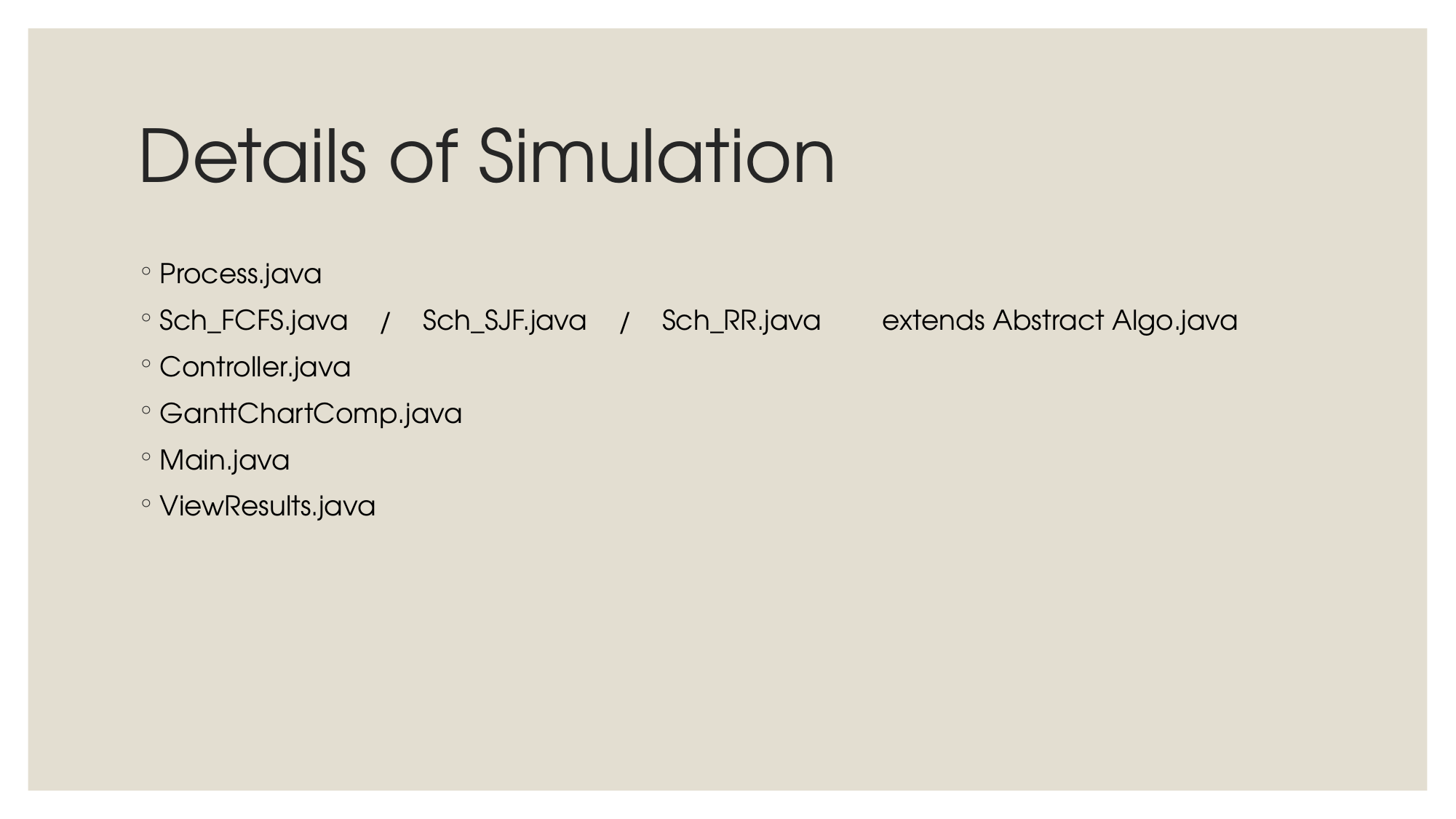

# Details of Simulation
Process.java
Sch_FCFS.java    /    Sch_SJF.java    /    Sch_RR.java        extends Abstract Algo.java
Controller.java
GanttChartComp.java
Main.java
ViewResults.java